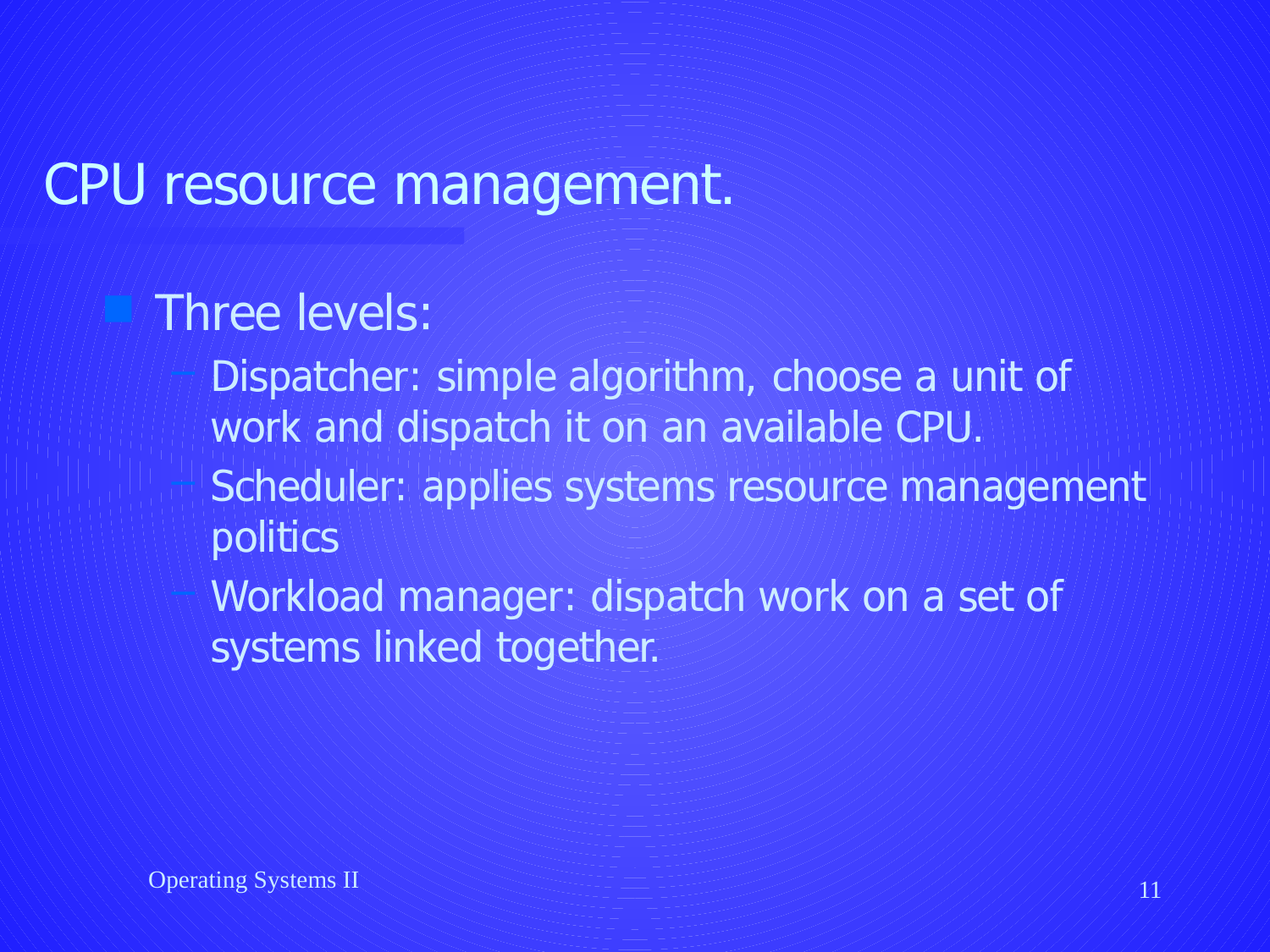

# CPU resource management.
Three levels:
Dispatcher: simple algorithm, choose a unit of work and dispatch it on an available CPU.
Scheduler: applies systems resource management politics
Workload manager: dispatch work on a set of systems linked together.
Operating Systems II
11